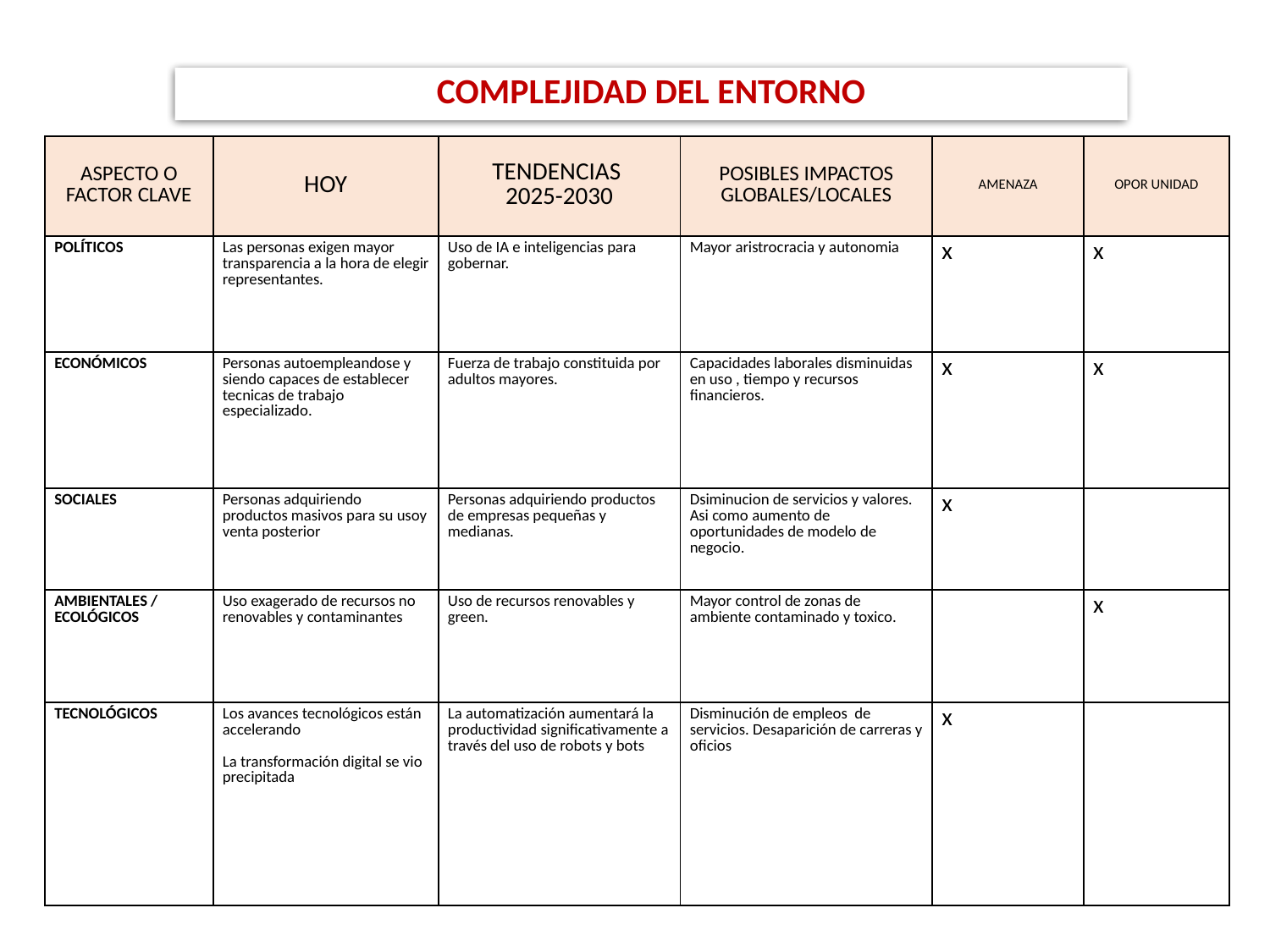

COMPLEJIDAD DEL ENTORNO
| ASPECTO O FACTOR CLAVE | HOY | TENDENCIAS 2025-2030 | POSIBLES IMPACTOS GLOBALES/LOCALES | AMENAZA | OPOR UNIDAD |
| --- | --- | --- | --- | --- | --- |
| POLÍTICOS | Las personas exigen mayor transparencia a la hora de elegir representantes. | Uso de IA e inteligencias para gobernar. | Mayor aristrocracia y autonomia | x | x |
| ECONÓMICOS | Personas autoempleandose y siendo capaces de establecer tecnicas de trabajo especializado. | Fuerza de trabajo constituida por adultos mayores. | Capacidades laborales disminuidas en uso , tiempo y recursos financieros. | x | x |
| SOCIALES | Personas adquiriendo productos masivos para su usoy venta posterior | Personas adquiriendo productos de empresas pequeñas y medianas. | Dsiminucion de servicios y valores. Asi como aumento de oportunidades de modelo de negocio. | x |  |
| AMBIENTALES / ECOLÓGICOS | Uso exagerado de recursos no renovables y contaminantes | Uso de recursos renovables y green. | Mayor control de zonas de ambiente contaminado y toxico. |  | x |
| TECNOLÓGICOS | Los avances tecnológicos están accelerando La transformación digital se vio precipitada | La automatización aumentará la productividad significativamente a través del uso de robots y bots | Disminución de empleos de servicios. Desaparición de carreras y oficios | x |  |